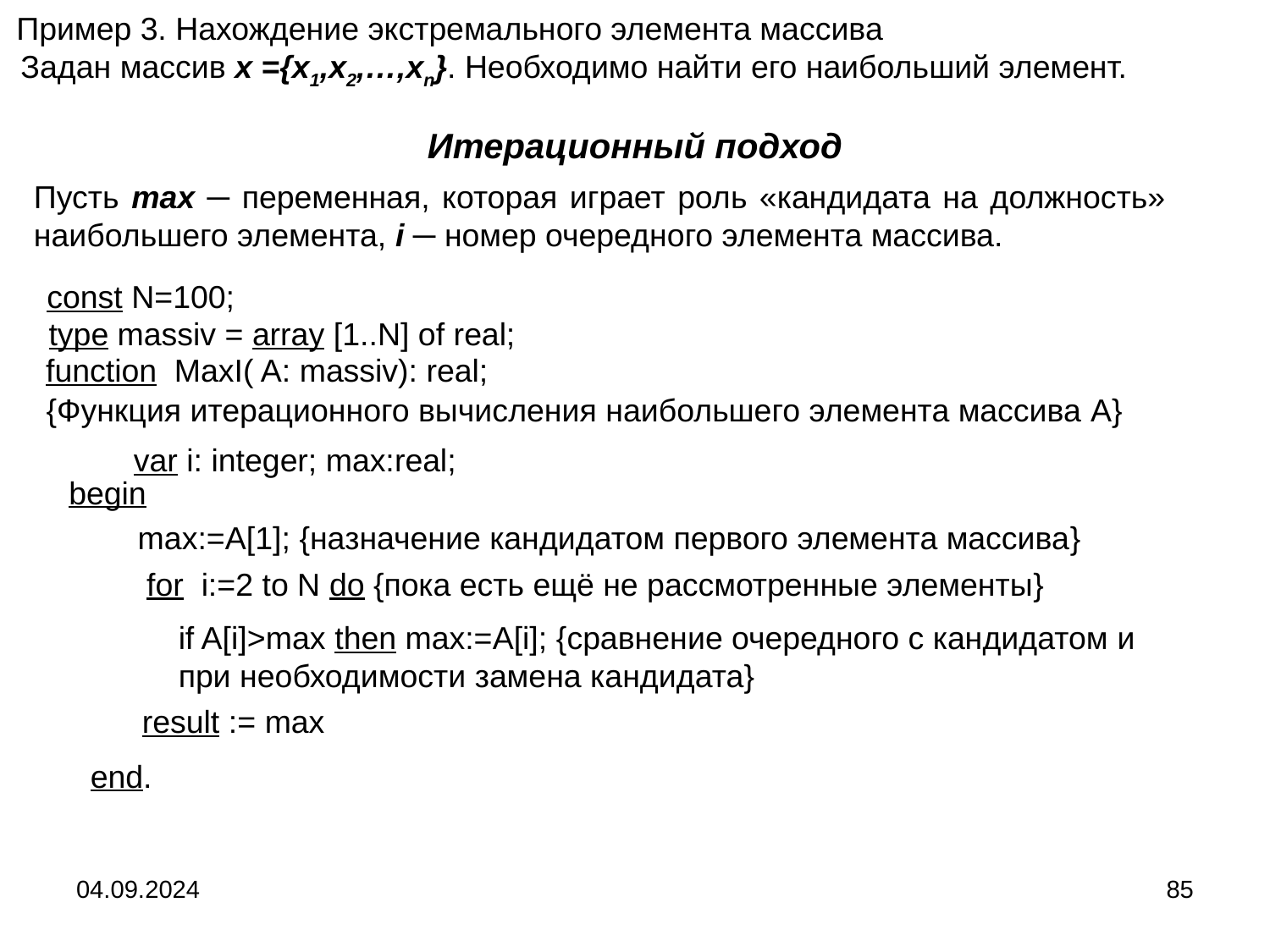

Пример 3. Нахождение экстремального элемента массива
Задан массив x ={x1,x2,…,xn}. Необходимо найти его наибольший элемент.
Итерационный подход
Пусть max ─ переменная, которая играет роль «кандидата на должность» наибольшего элемента, i ─ номер очередного элемента массива.
const N=100;
type massiv = array [1..N] of real;
function  MaxI( A: massiv): real;
{Функция итерационного вычисления наибольшего элемента массива A}
var i: integer; max:real;
begin
max:=A[1]; {назначение кандидатом первого элемента массива}
for  i:=2 to N do {пока есть ещё не рассмотренные элементы}
if A[i]>max then max:=A[i]; {сравнение очередного с кандидатом и при необходимости замена кандидата}
result := max
end.
04.09.2024
85